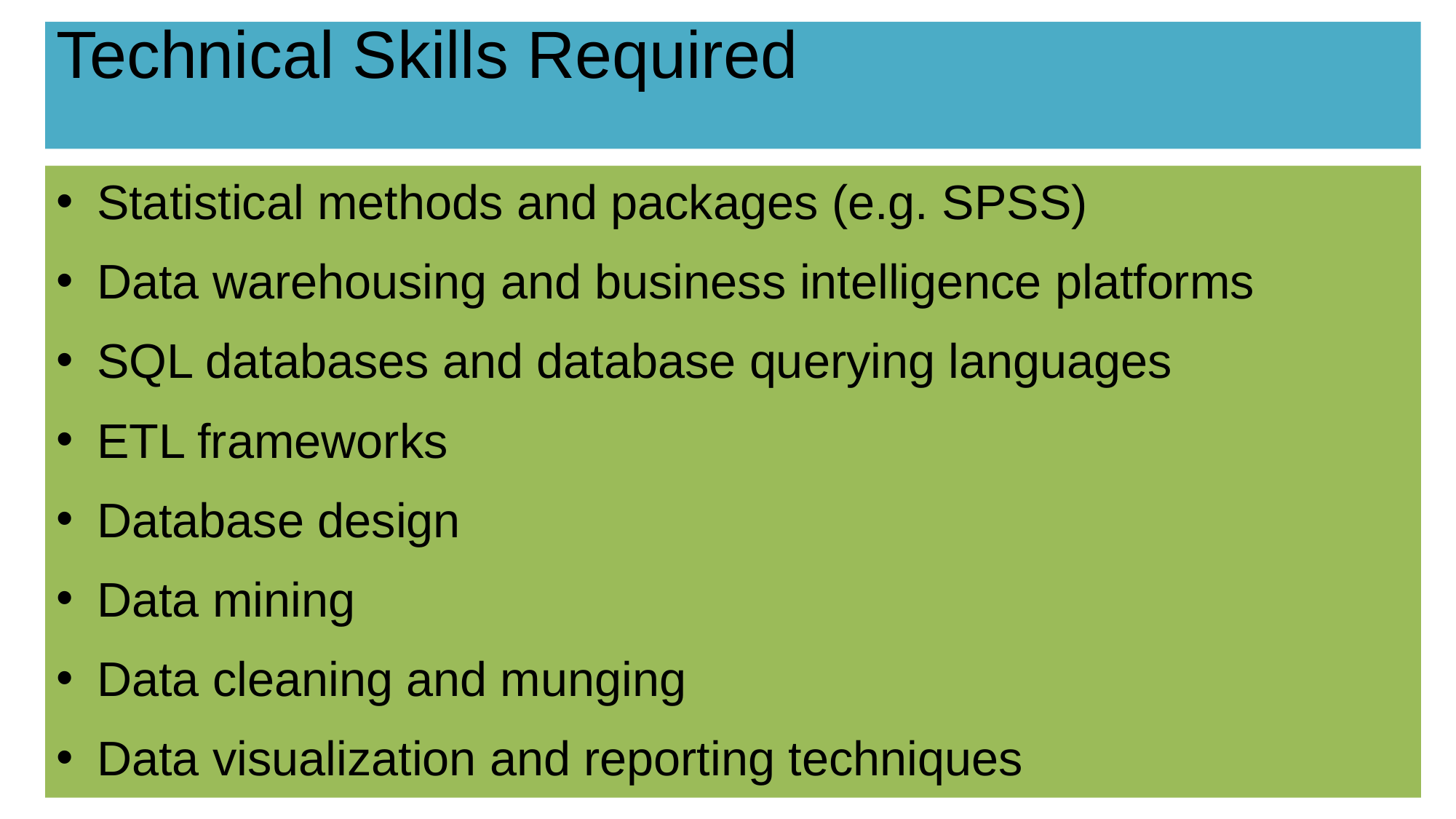

# Technical Skills Required
Statistical methods and packages (e.g. SPSS)
Data warehousing and business intelligence platforms
SQL databases and database querying languages
ETL frameworks
Database design
Data mining
Data cleaning and munging
Data visualization and reporting techniques